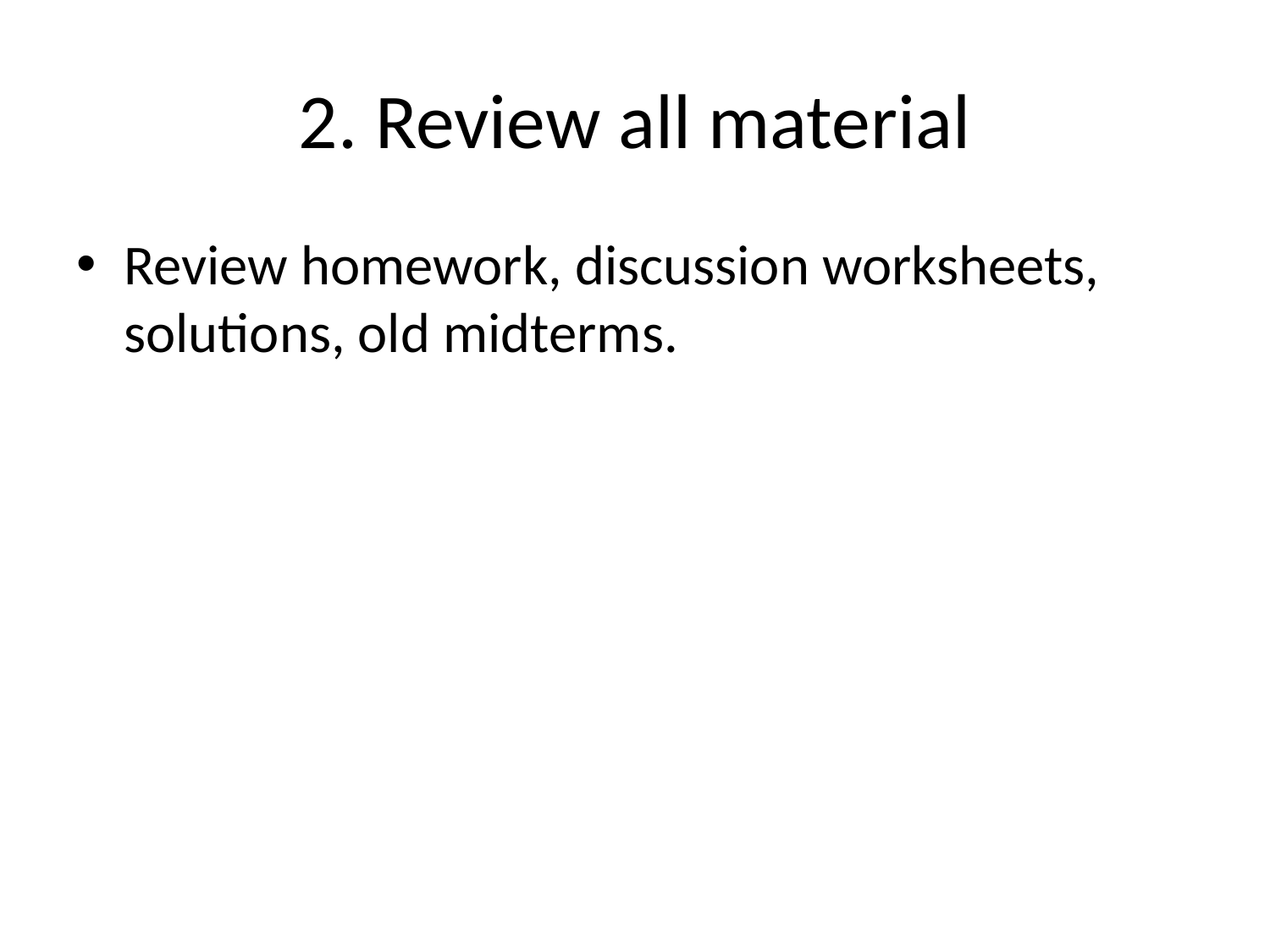

# 2. Review all material
Review homework, discussion worksheets, solutions, old midterms.